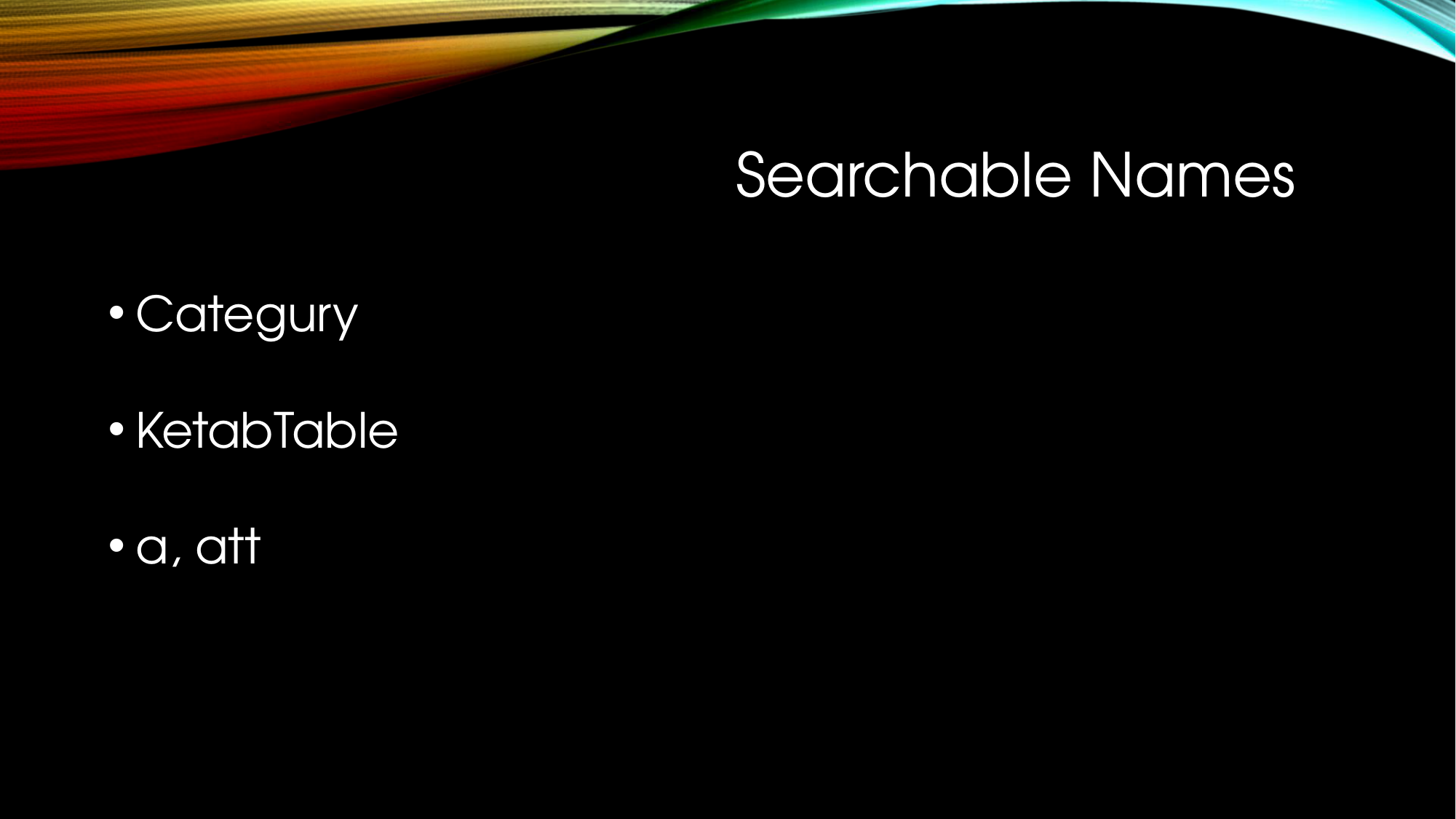

# Searchable Names
Categury

KetabTable

a, att